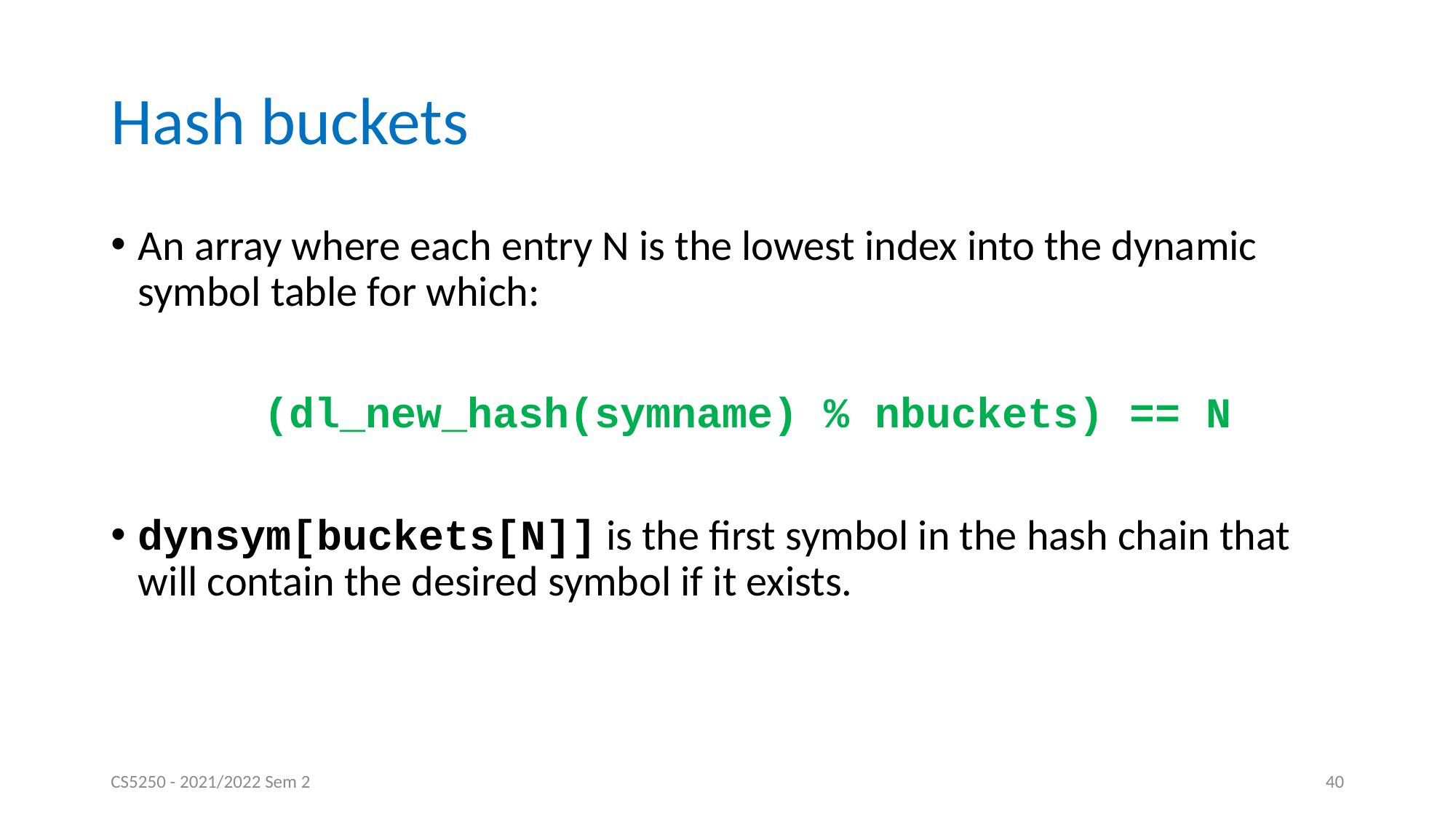

# Hash buckets
An array where each entry N is the lowest index into the dynamic symbol table for which:

      (dl_new_hash(symname) % nbuckets) == N

dynsym[buckets[N]] is the first symbol in the hash chain that will contain the desired symbol if it exists.

CS5250 - 2021/2022 Sem 2
40